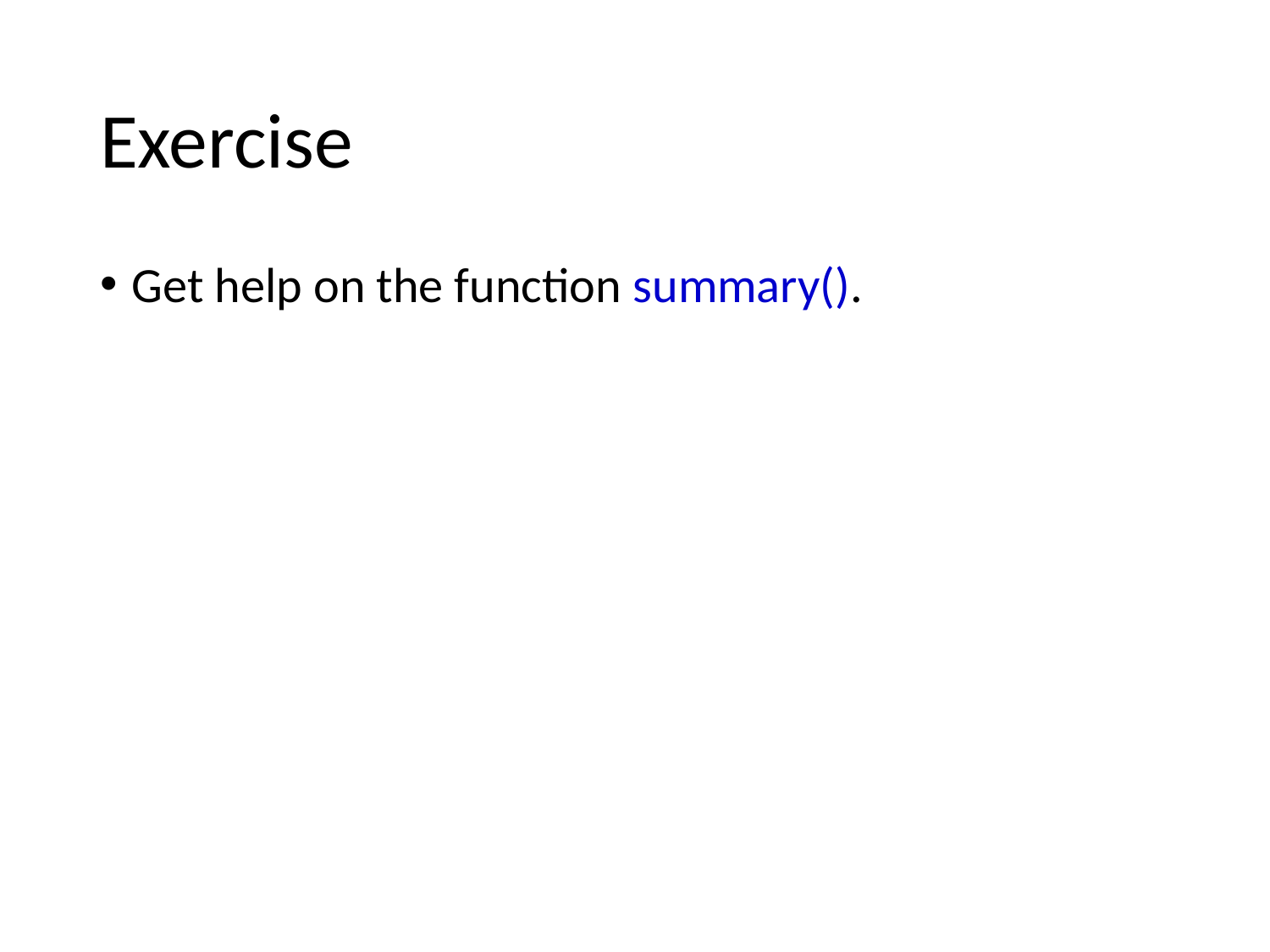

# Exercise
Get help on the function summary().